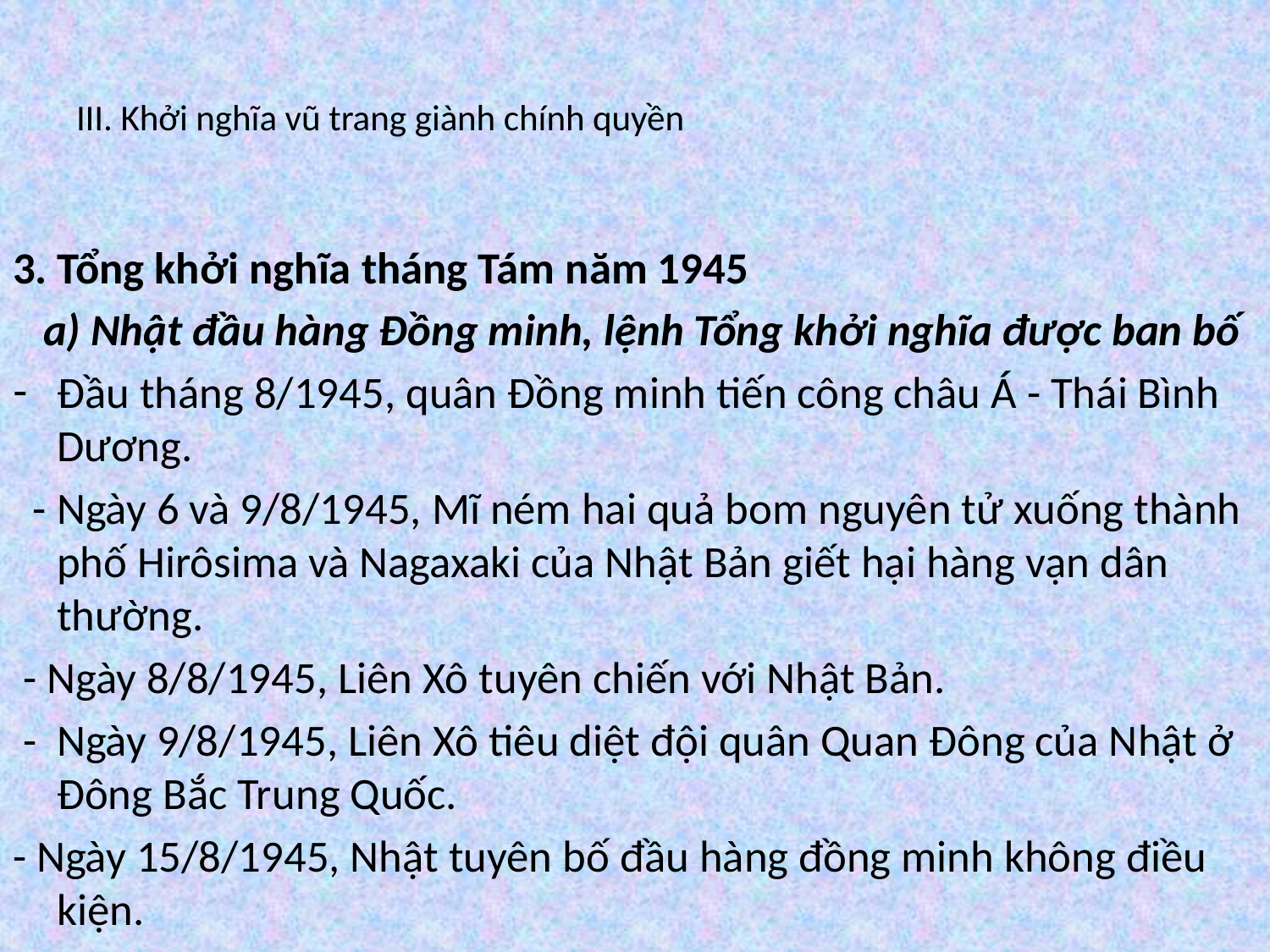

# III. Khởi nghĩa vũ trang giành chính quyền
3. Tổng khởi nghĩa tháng Tám năm 1945
   a) Nhật đầu hàng Đồng minh, lệnh Tổng khởi nghĩa được ban bố
Đầu tháng 8/1945, quân Đồng minh tiến công châu Á - Thái Bình Dương.
  - Ngày 6 và 9/8/1945, Mĩ ném hai quả bom nguyên tử xuống thành phố Hirôsima và Nagaxaki của Nhật Bản giết hại hàng vạn dân thường.
 - Ngày 8/8/1945, Liên Xô tuyên chiến với Nhật Bản.
 -  Ngày 9/8/1945, Liên Xô tiêu diệt đội quân Quan Đông của Nhật ở Đông Bắc Trung Quốc.
- Ngày 15/8/1945, Nhật tuyên bố đầu hàng đồng minh không điều kiện.